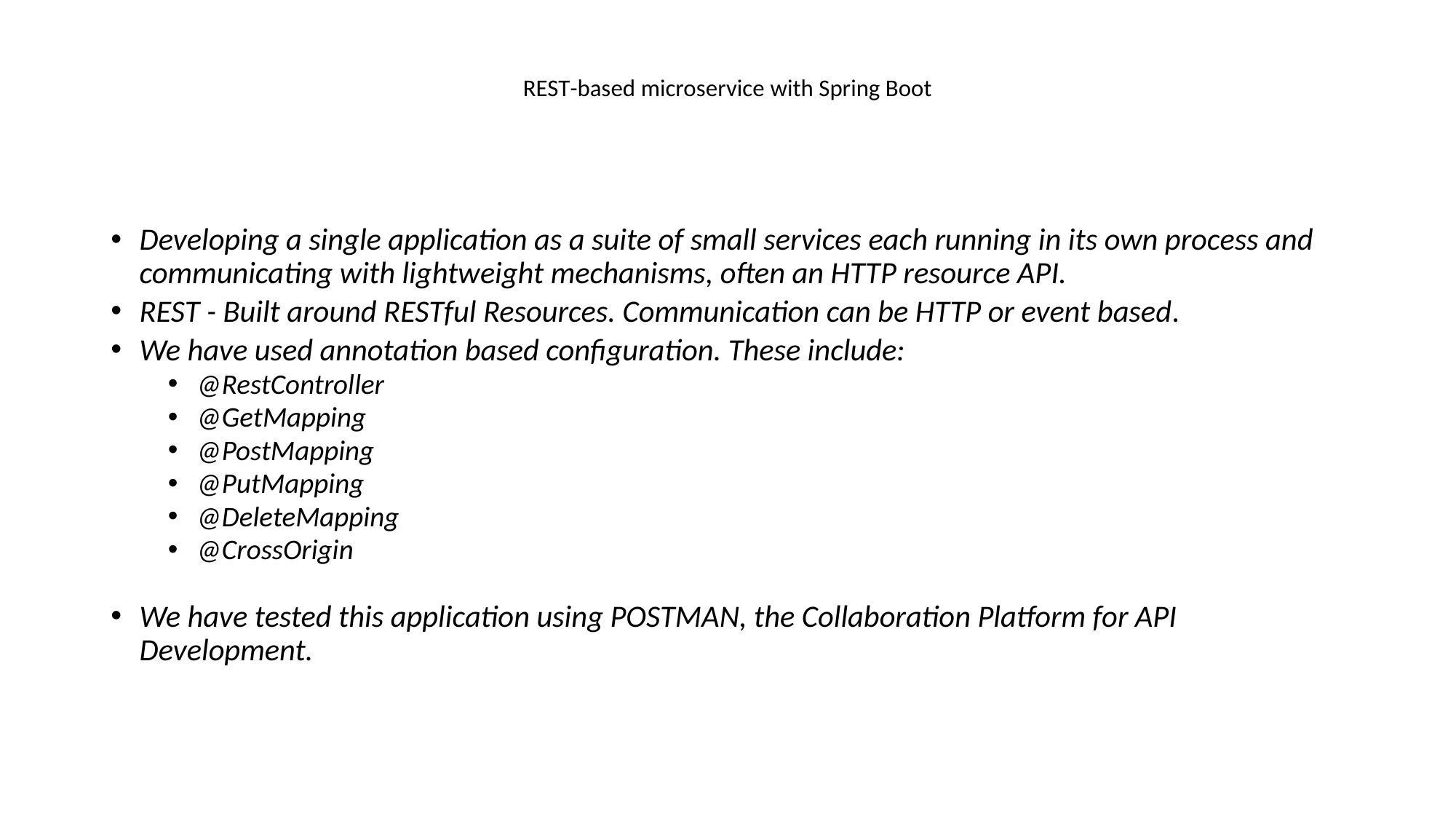

# REST-based microservice with Spring Boot
Developing a single application as a suite of small services each running in its own process and communicating with lightweight mechanisms, often an HTTP resource API.
REST - Built around RESTful Resources. Communication can be HTTP or event based.
We have used annotation based configuration. These include:
@RestController
@GetMapping
@PostMapping
@PutMapping
@DeleteMapping
@CrossOrigin

We have tested this application using POSTMAN, the Collaboration Platform for API Development.